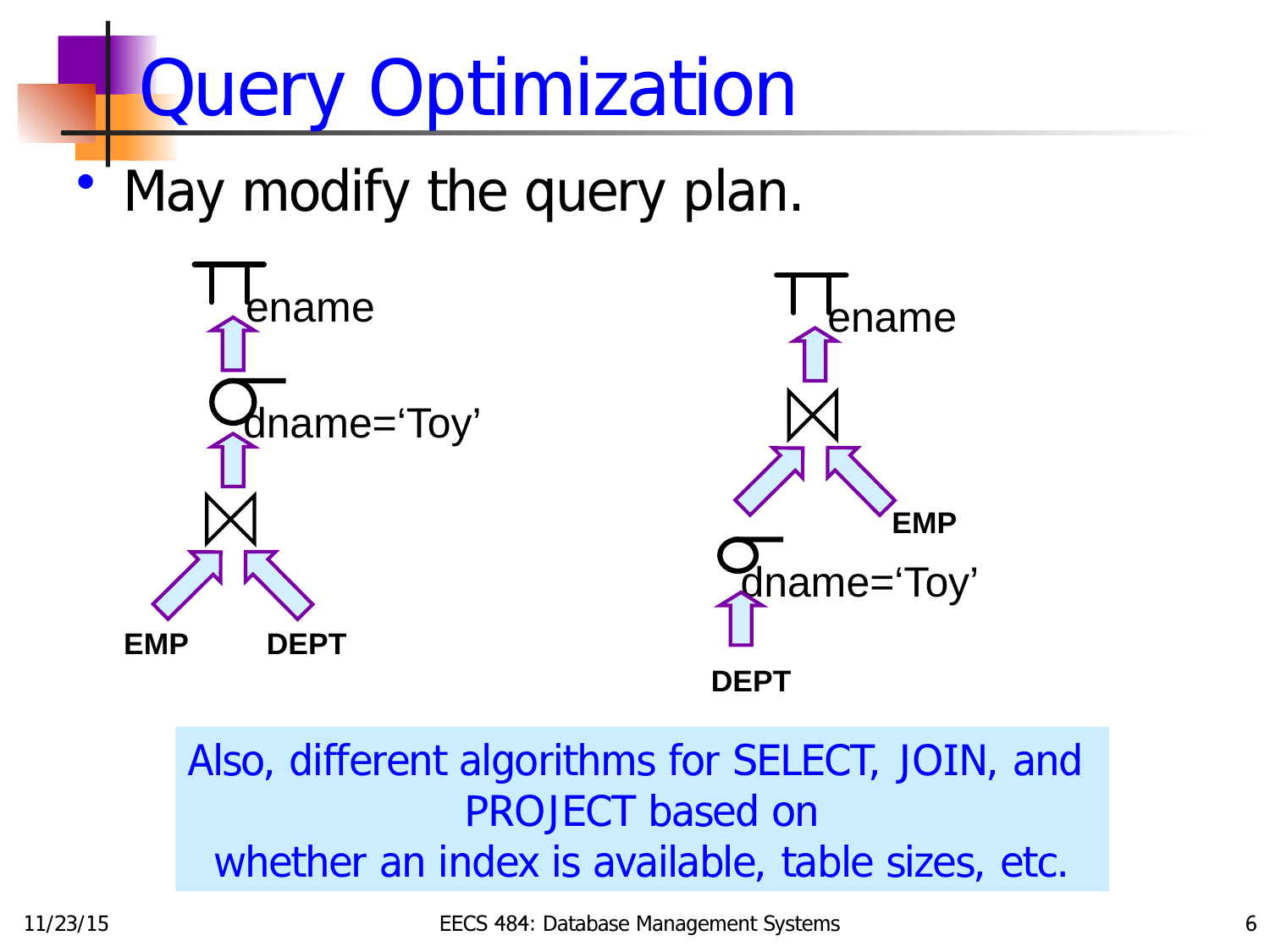

# Query Optimization
May modify the query plan.

ename

dname=‘Toy’

EMP
DEPT

ename

EMP

dname=‘Toy’

DEPT
Also, different algorithms for SELECT, JOIN, and
PROJECT based on
whether an index is available, table sizes, etc.
11/23/15
EECS 484: Database Management Systems
6